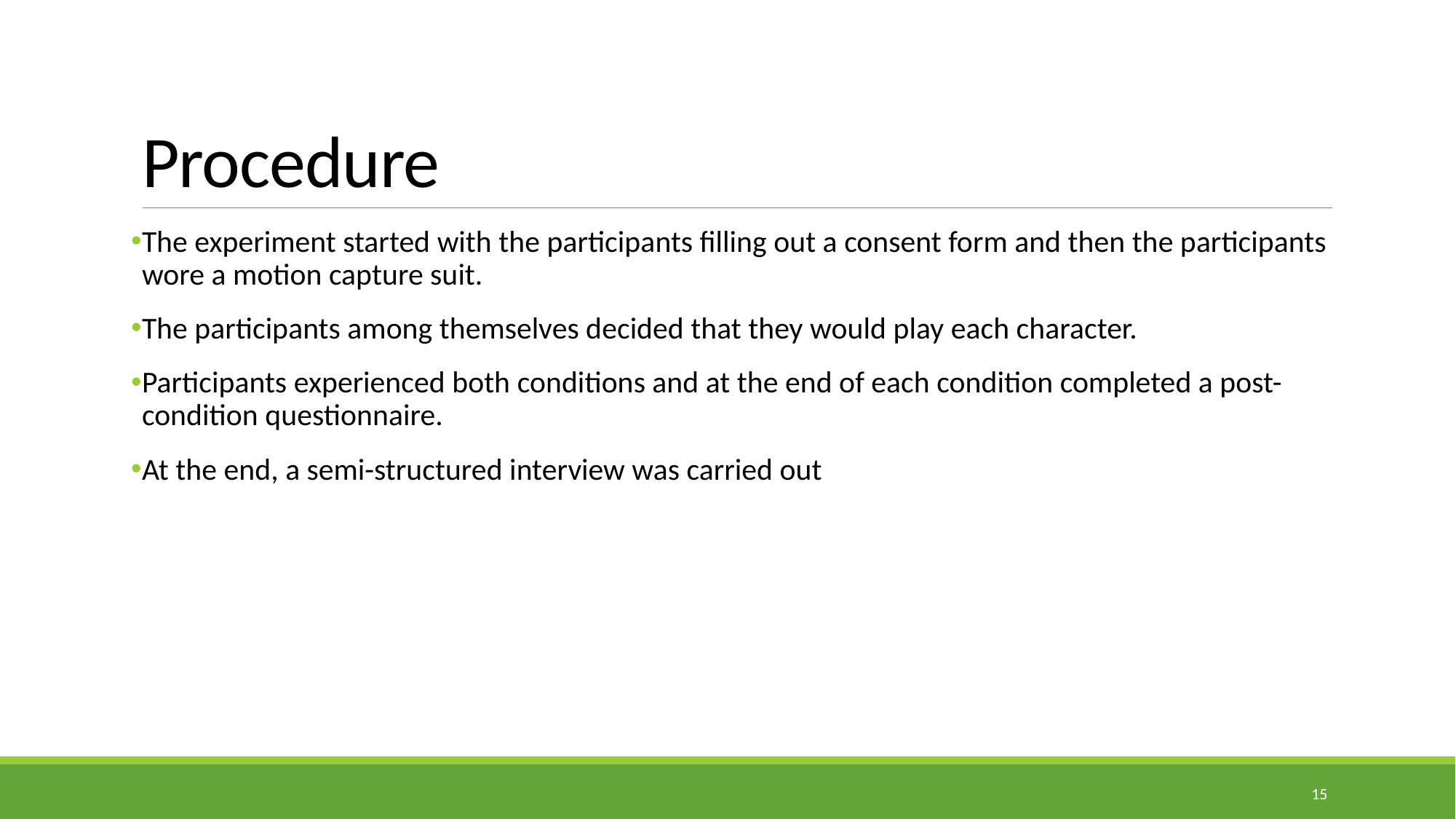

# Procedure
The experiment started with the participants filling out a consent form and then the participants wore a motion capture suit.
The participants among themselves decided that they would play each character.
Participants experienced both conditions and at the end of each condition completed a post-condition questionnaire.
At the end, a semi-structured interview was carried out
15